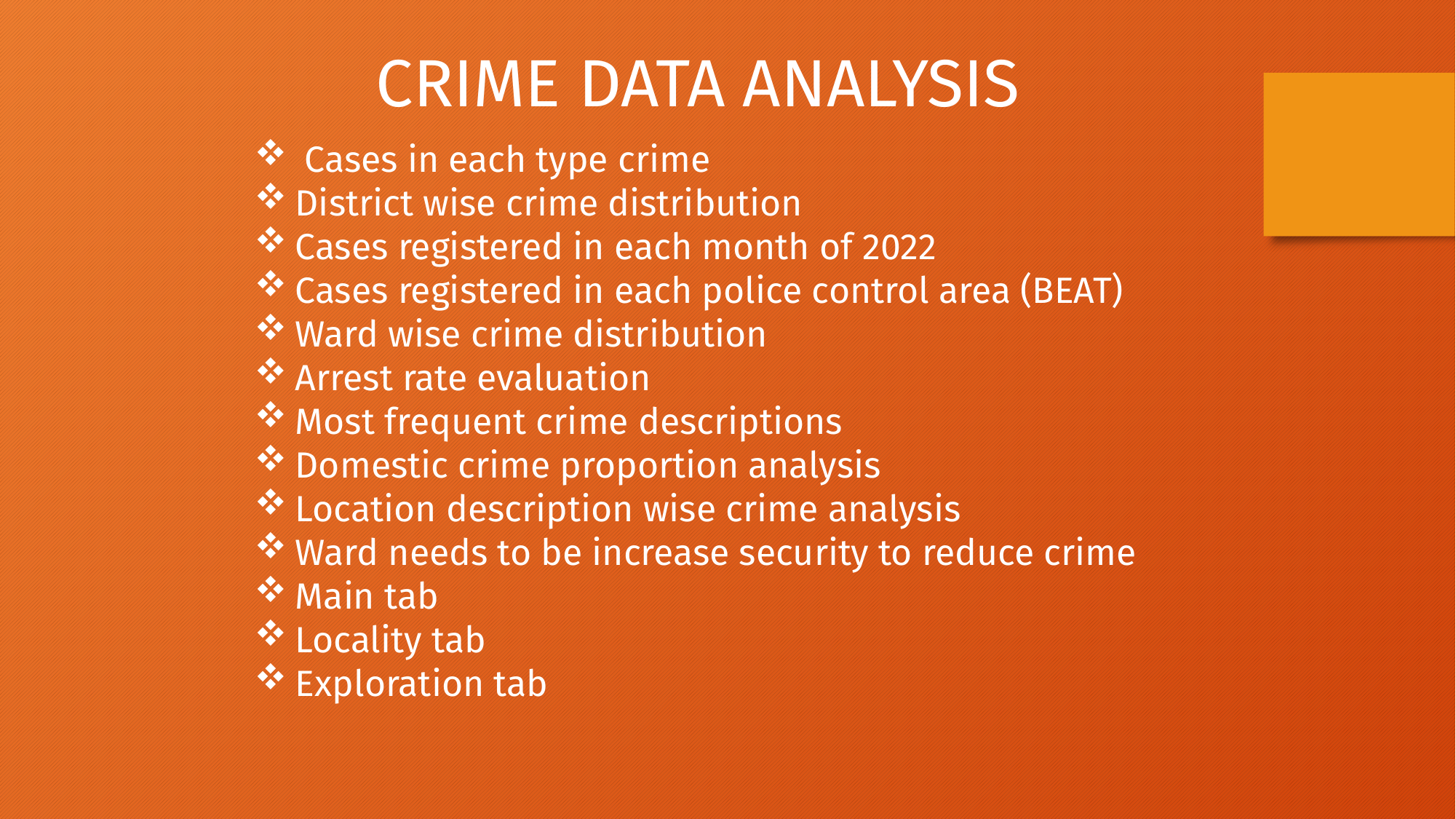

CRIME DATA ANALYSIS
 Cases in each type crime
District wise crime distribution
Cases registered in each month of 2022
Cases registered in each police control area (BEAT)
Ward wise crime distribution
Arrest rate evaluation
Most frequent crime descriptions
Domestic crime proportion analysis
Location description wise crime analysis
Ward needs to be increase security to reduce crime
Main tab
Locality tab
Exploration tab